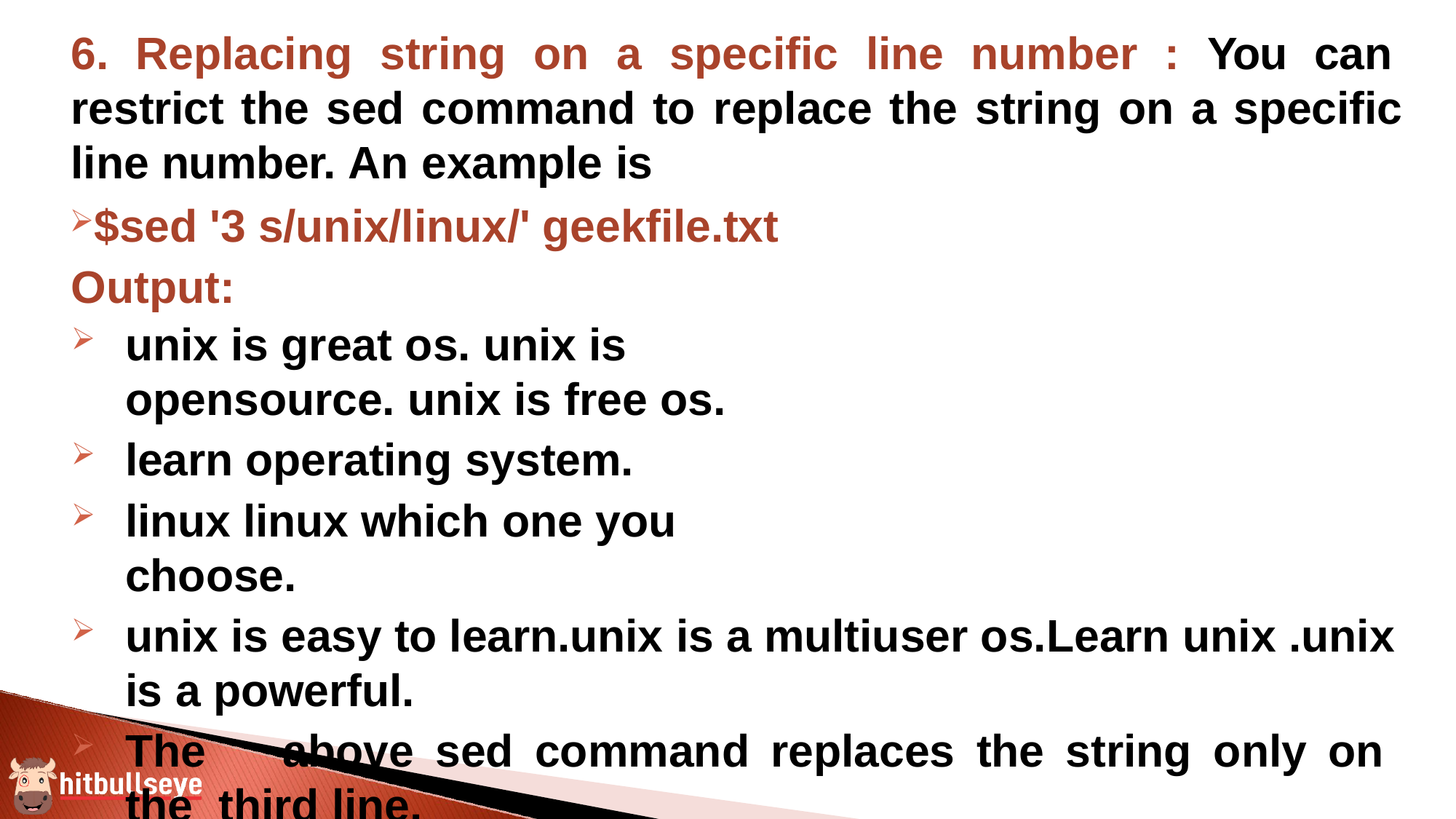

6. Replacing string on a specific line number : You can  restrict the sed command to replace the string on a specific  line number. An example is
$sed '3 s/unix/linux/' geekfile.txt  Output:
unix is great os. unix is opensource. unix is free os.
learn operating system.
linux linux which one you choose.
unix is easy to learn.unix is a multiuser os.Learn unix .unix  is a powerful.
The	above	sed	command	replaces	the	string	only	on	the  third line.